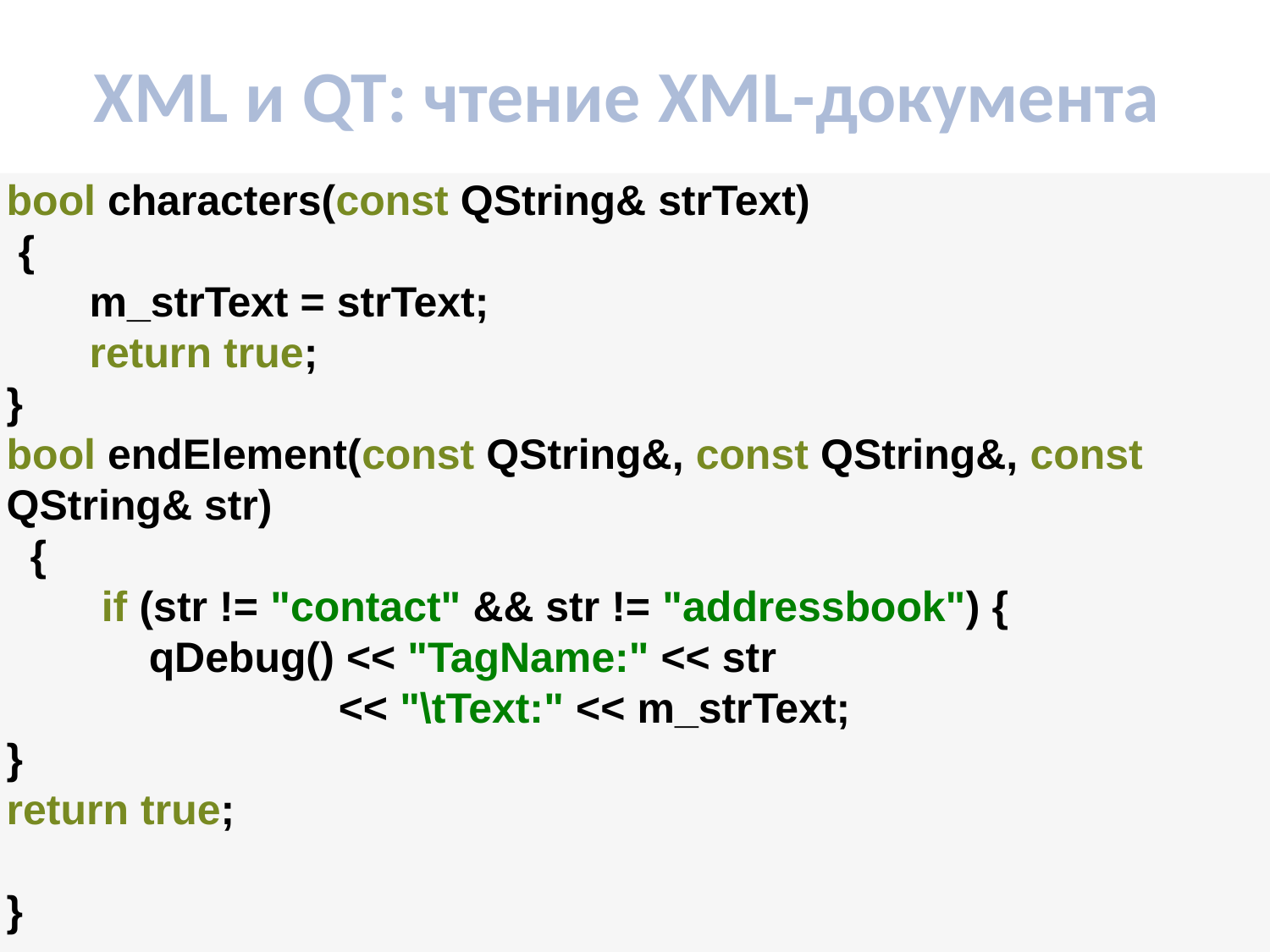

# XML и QT: чтение XML-документа
bool characters(const QString& strText)
 {
       m_strText = strText;
       return true;
}
bool endElement(const QString&, const QString&, const QString& str)
  {
        if (str != "contact" && str != "addressbook") {
            qDebug() << "TagName:" << str
                            << "\tText:" << m_strText;
}
return true;

}